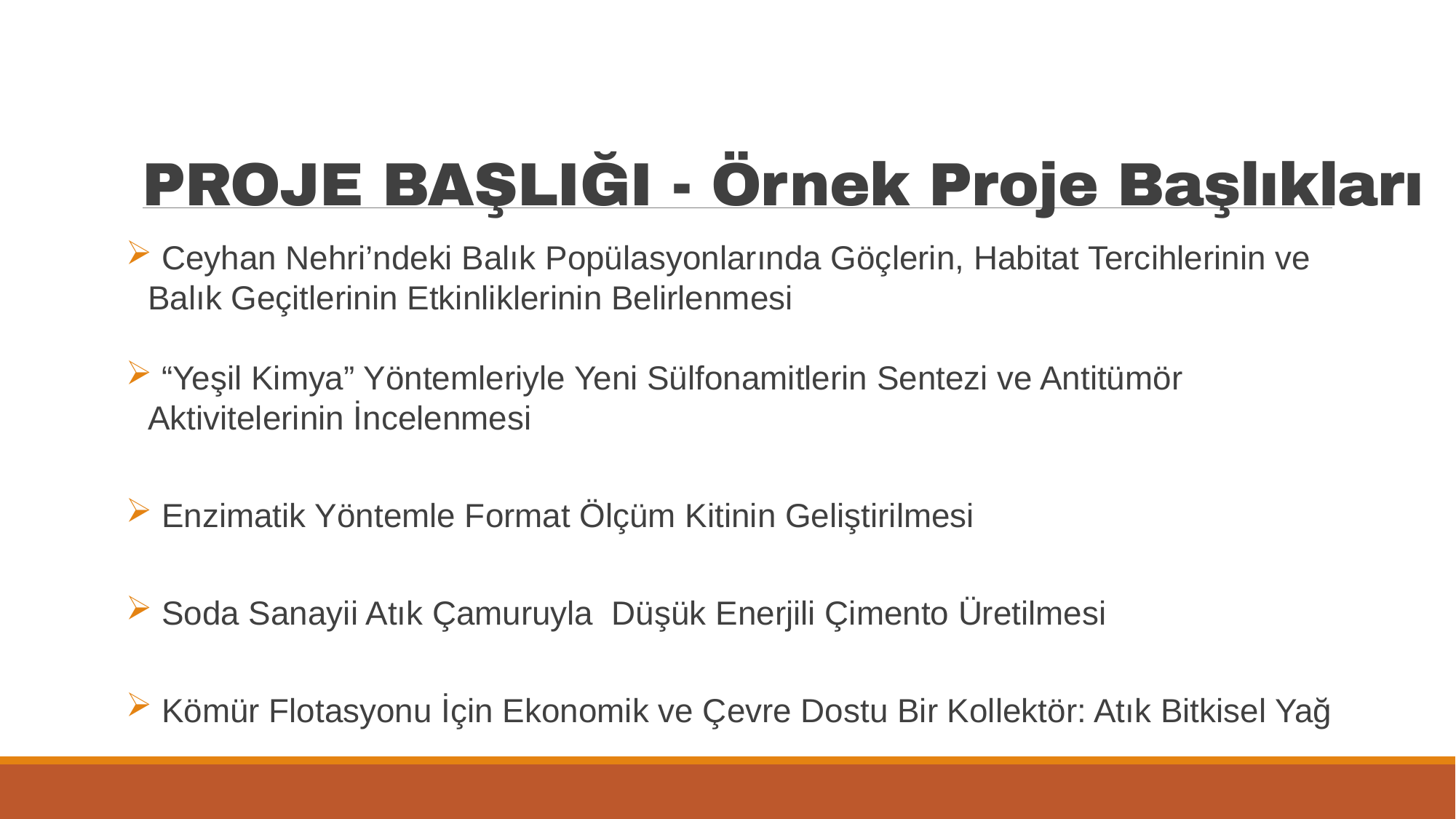

# PROJE BAŞLIĞI - Örnek Proje Başlıkları
 Ceyhan Nehri’ndeki Balık Popülasyonlarında Göçlerin, Habitat Tercihlerinin ve Balık Geçitlerinin Etkinliklerinin Belirlenmesi

 “Yeşil Kimya” Yöntemleriyle Yeni Sülfonamitlerin Sentezi ve Antitümör Aktivitelerinin İncelenmesi

 Enzimatik Yöntemle Format Ölçüm Kitinin Geliştirilmesi

 Soda Sanayii Atık Çamuruyla  Düşük Enerjili Çimento Üretilmesi

 Kömür Flotasyonu İçin Ekonomik ve Çevre Dostu Bir Kollektör: Atık Bitkisel Yağ